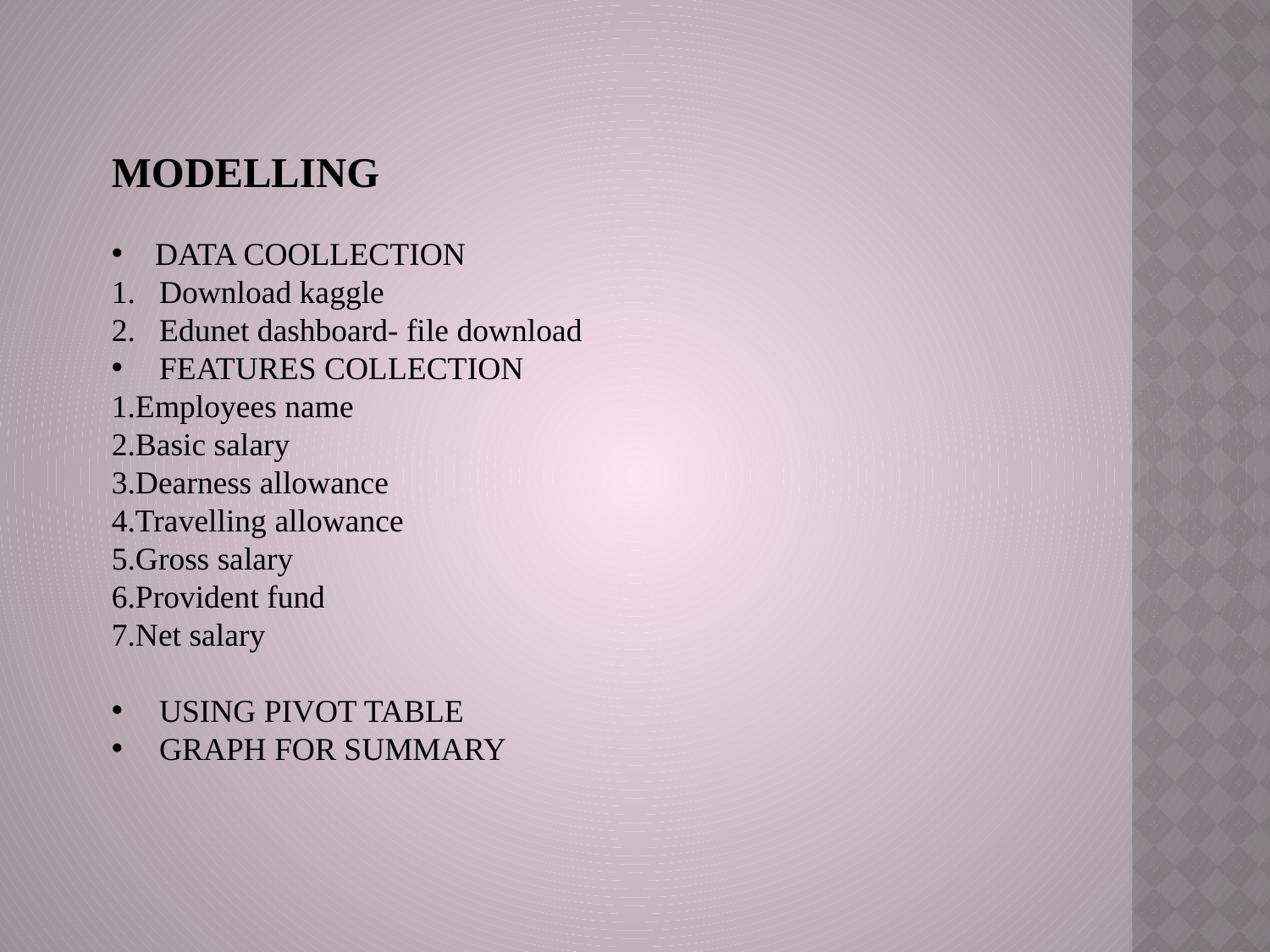

MODELLING

    DATA COOLLECTION
Download kaggle
Edunet dashboard- file download
FEATURES COLLECTION
1.Employees name
2.Basic salary
3.Dearness allowance
4.Travelling allowance
5.Gross salary
6.Provident fund
7.Net salary

USING PIVOT TABLE
GRAPH FOR SUMMARY